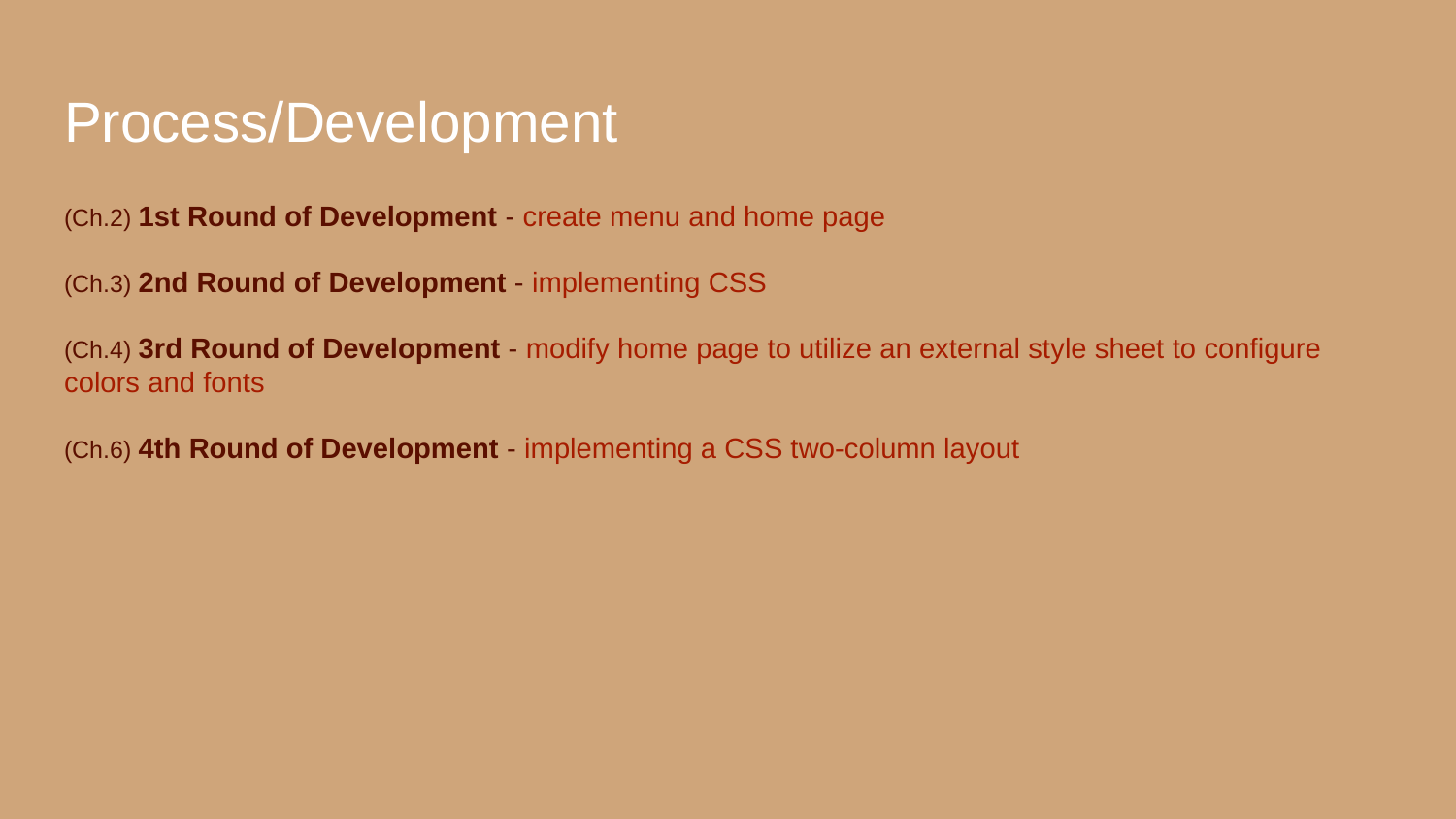

# Process/Development
(Ch.2) 1st Round of Development - create menu and home page
(Ch.3) 2nd Round of Development - implementing CSS
(Ch.4) 3rd Round of Development - modify home page to utilize an external style sheet to configure colors and fonts
(Ch.6) 4th Round of Development - implementing a CSS two-column layout